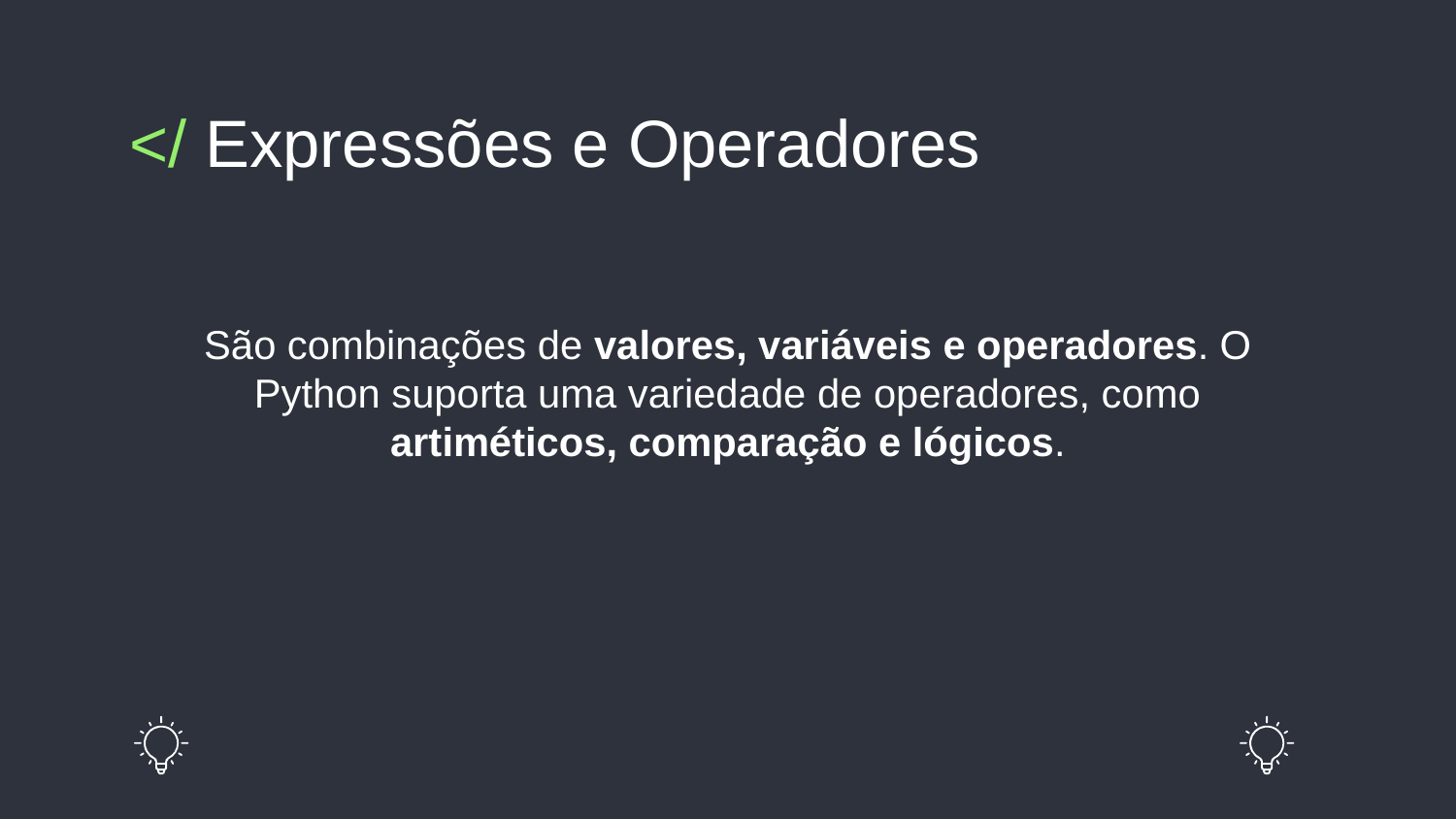

# </ Expressões e Operadores
São combinações de valores, variáveis e operadores. O Python suporta uma variedade de operadores, como artiméticos, comparação e lógicos.